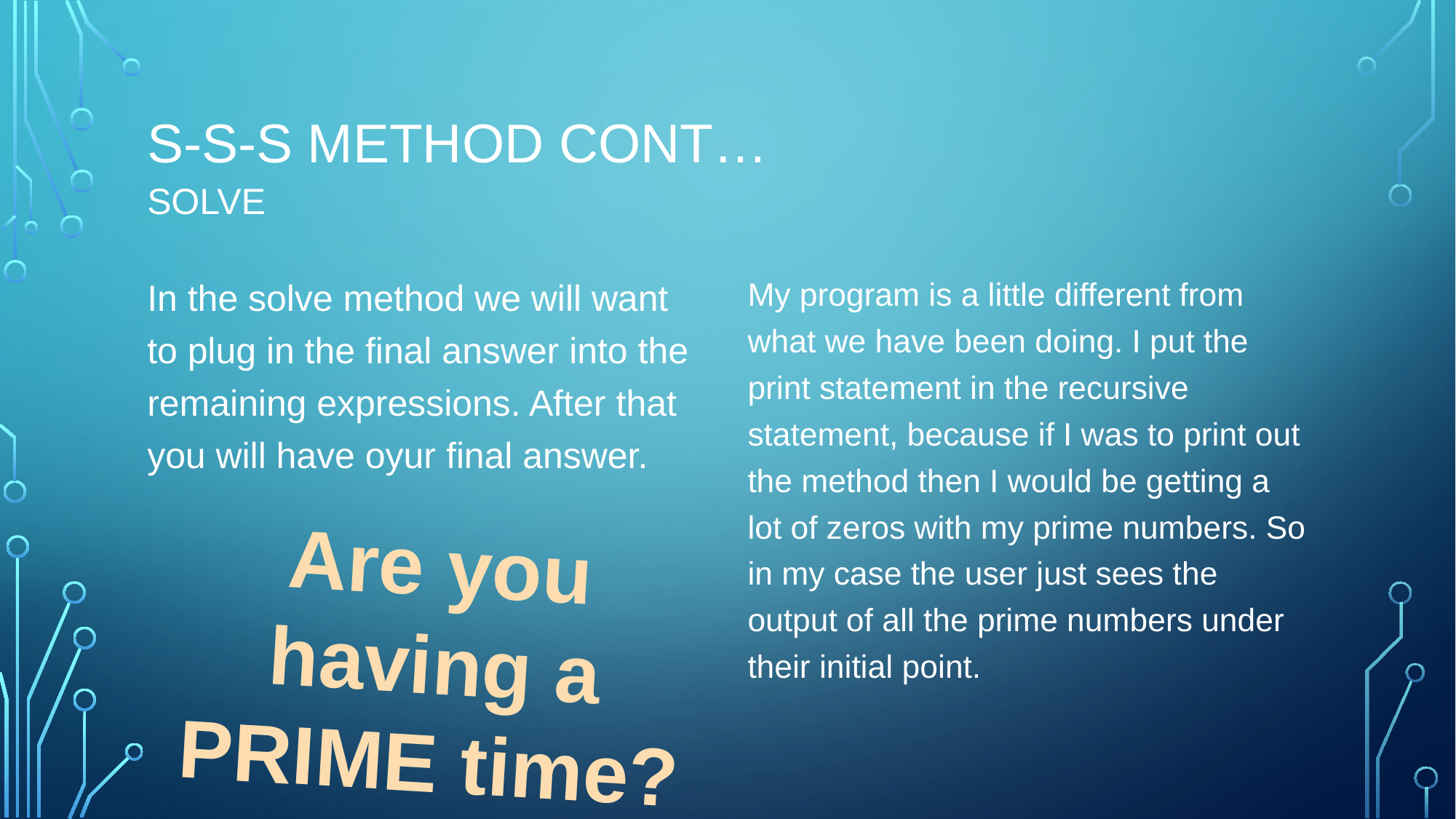

# S-S-S Method cont…
Solve
In the solve method we will want to plug in the final answer into the remaining expressions. After that you will have oyur final answer.
My program is a little different from what we have been doing. I put the print statement in the recursive statement, because if I was to print out the method then I would be getting a lot of zeros with my prime numbers. So in my case the user just sees the output of all the prime numbers under their initial point.
Are you having a PRIME time?